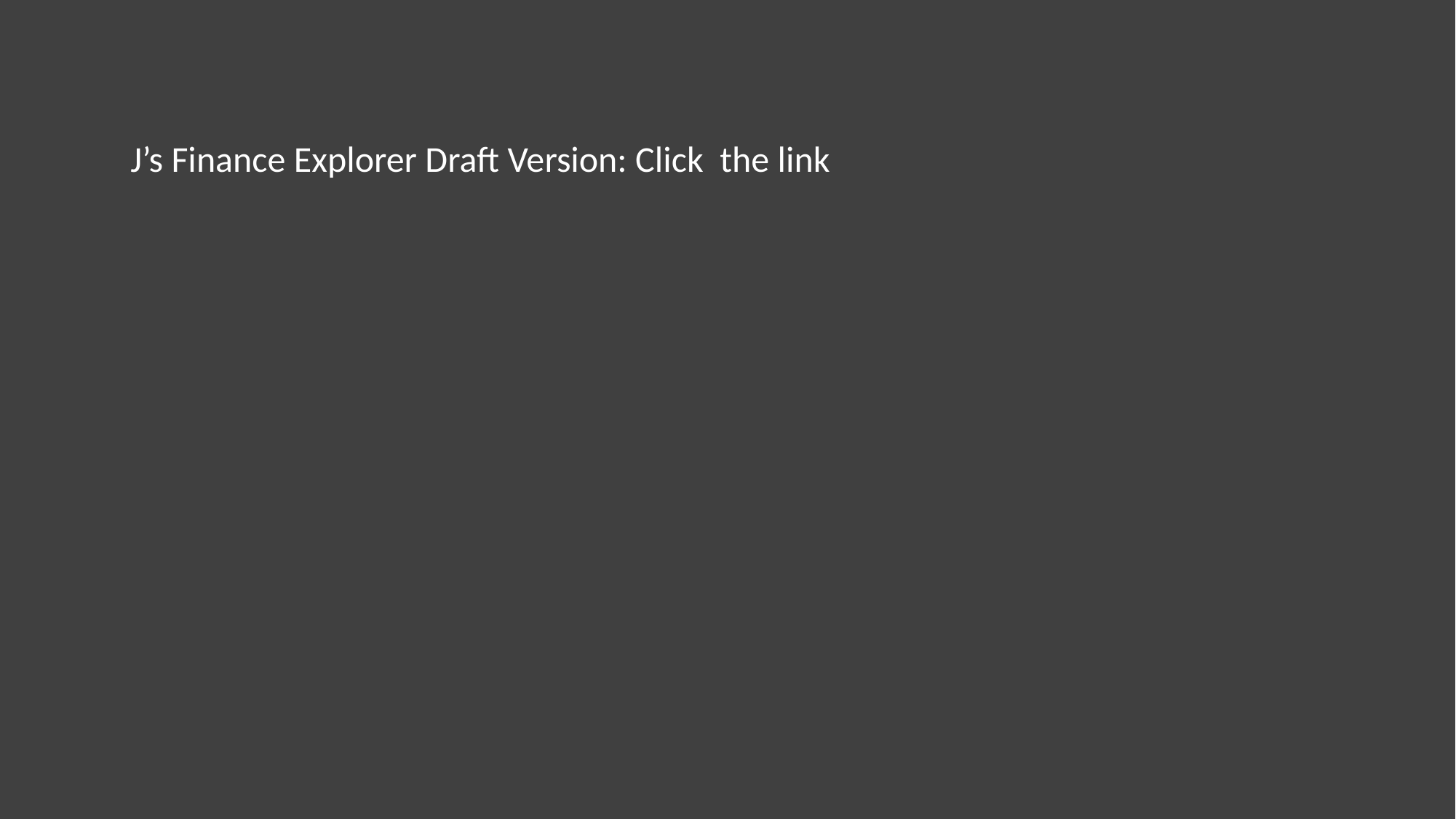

J’s Finance Explorer Draft Version: Click  the link